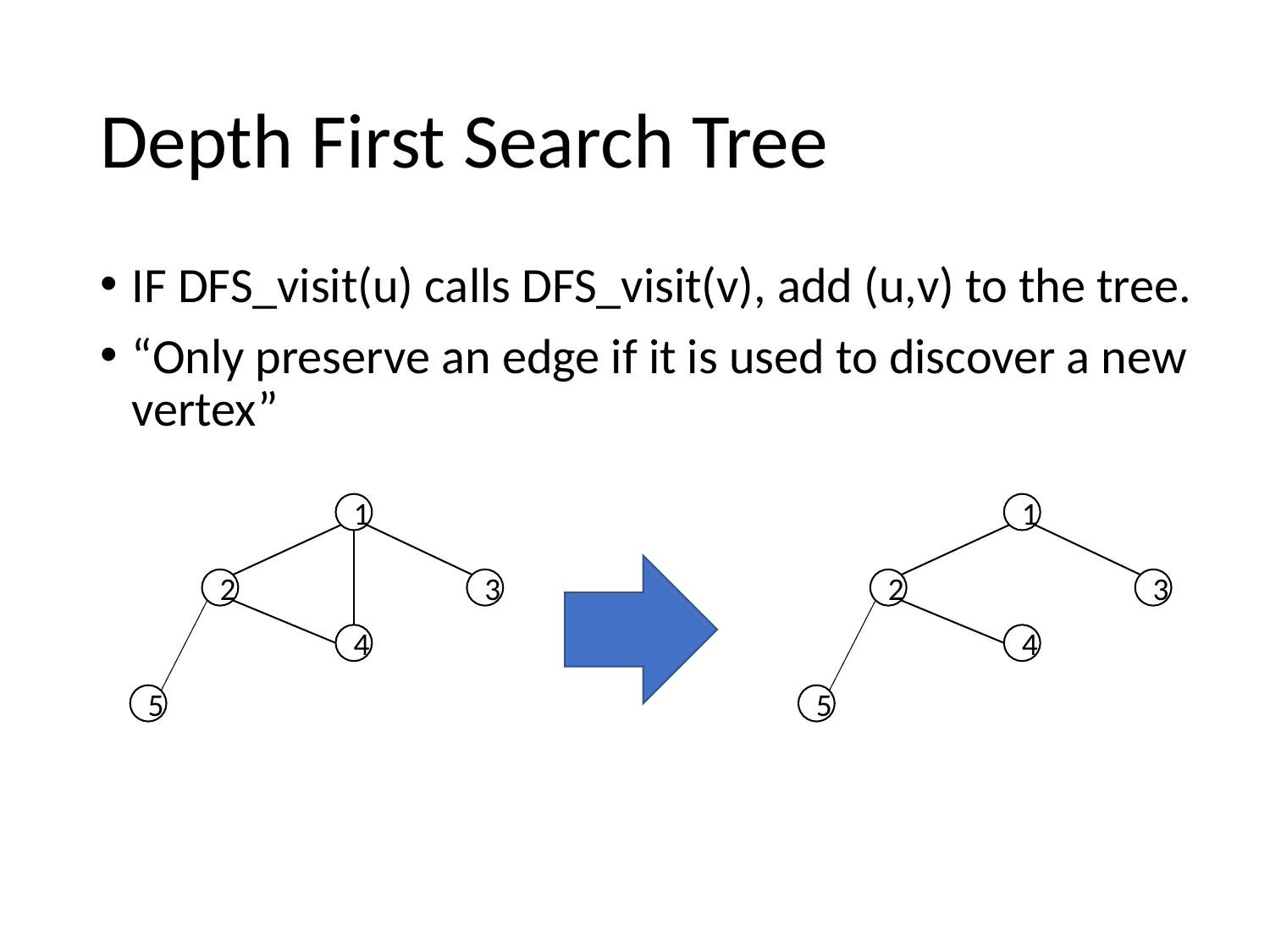

# Depth First Search Tree
IF DFS_visit(u) calls DFS_visit(v), add (u,v) to the tree.
“Only preserve an edge if it is used to discover a new vertex”
1
1

2
3
2
3
4
4
5
5